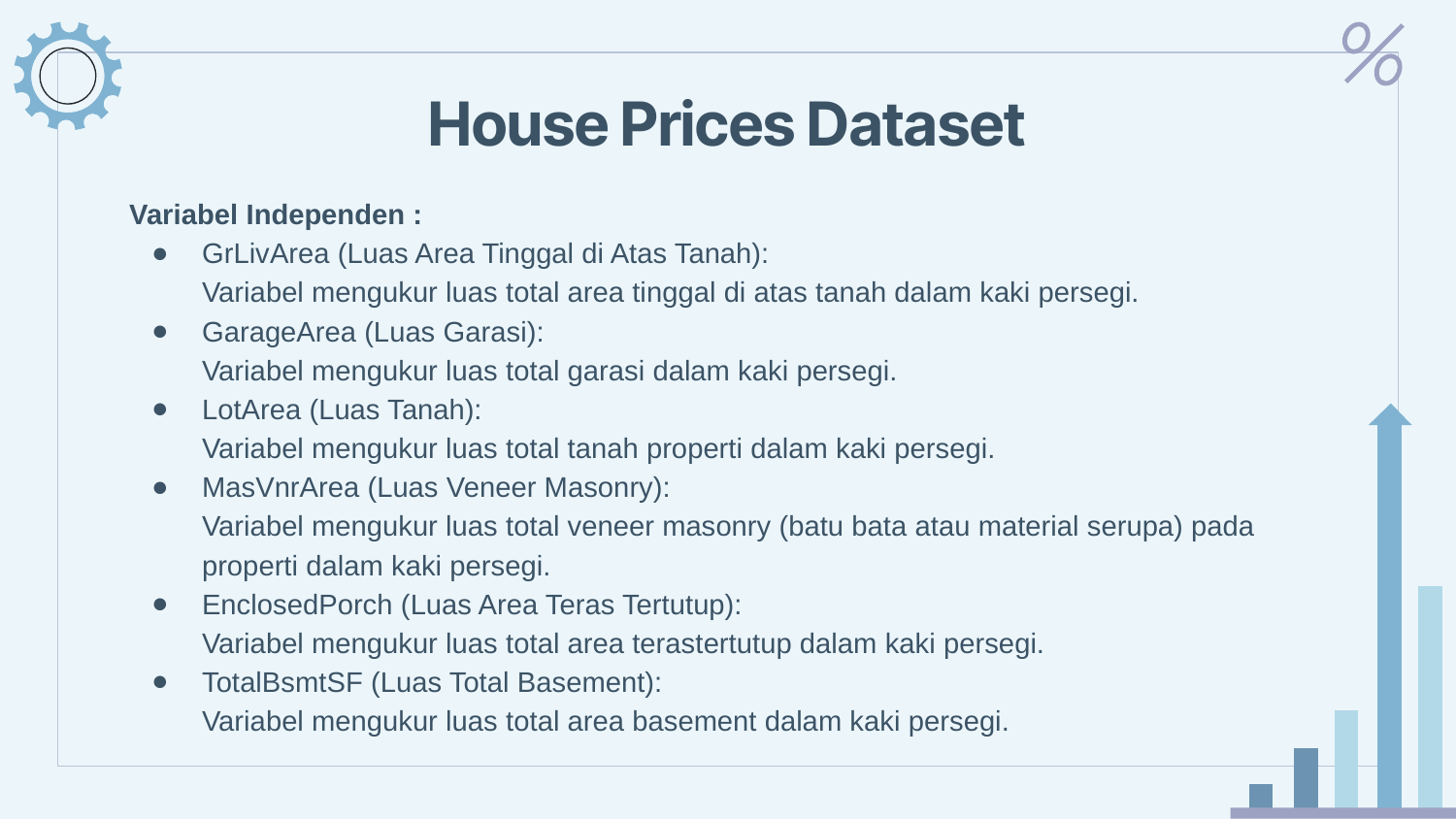

# House Prices Dataset
Variabel Independen :
GrLivArea (Luas Area Tinggal di Atas Tanah):
Variabel mengukur luas total area tinggal di atas tanah dalam kaki persegi.
GarageArea (Luas Garasi):
Variabel mengukur luas total garasi dalam kaki persegi.
LotArea (Luas Tanah):
Variabel mengukur luas total tanah properti dalam kaki persegi.
MasVnrArea (Luas Veneer Masonry):
Variabel mengukur luas total veneer masonry (batu bata atau material serupa) pada properti dalam kaki persegi.
EnclosedPorch (Luas Area Teras Tertutup):
Variabel mengukur luas total area terastertutup dalam kaki persegi.
TotalBsmtSF (Luas Total Basement):
Variabel mengukur luas total area basement dalam kaki persegi.